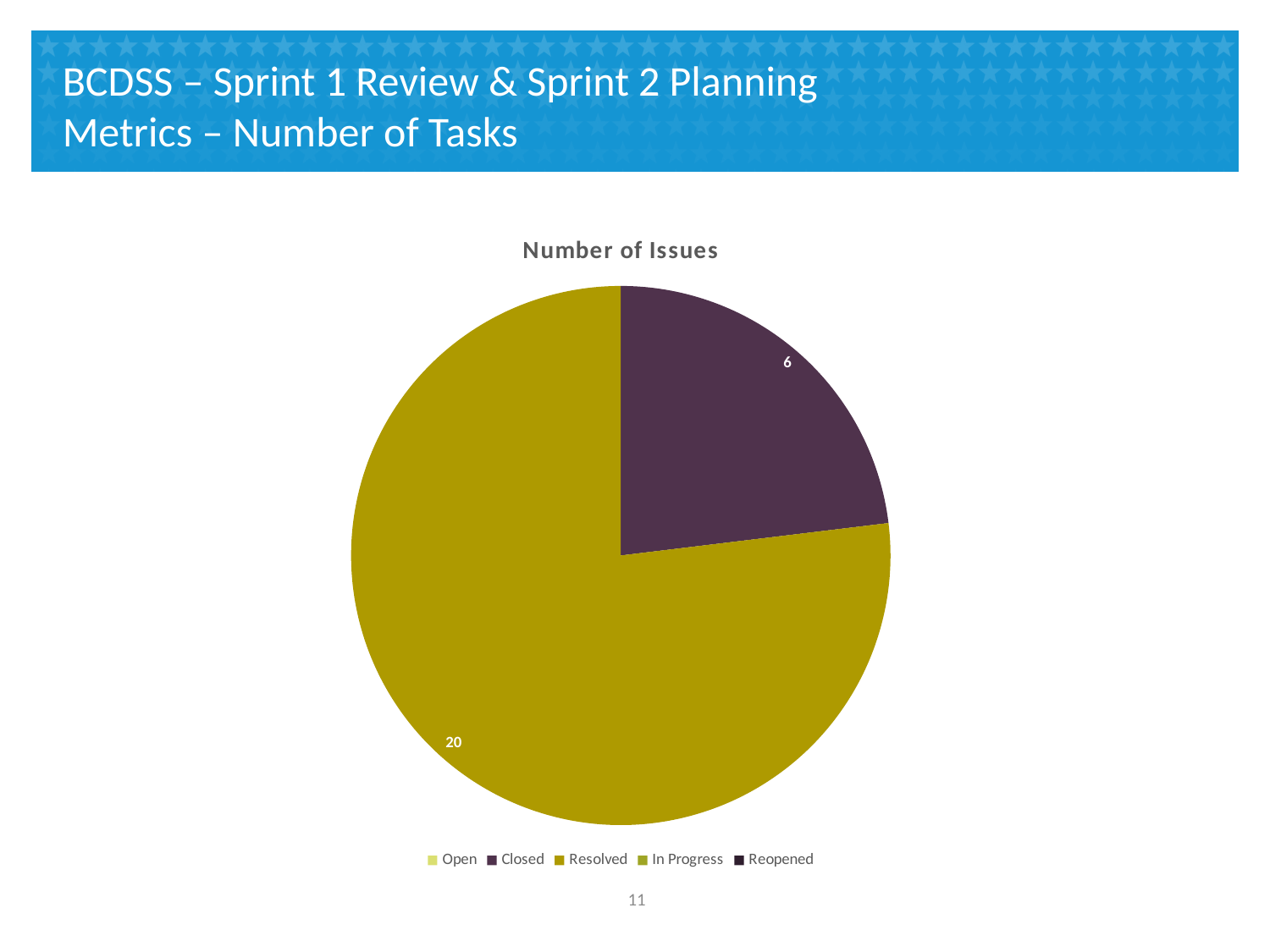

# BCDSS – Sprint 1 Review & Sprint 2 Planning Metrics – Number of Tasks

### Chart:

| Category | Number of Issues |
|---|---|
| Open | 0.0 |
| Closed | 6.0 |
| Resolved | 20.0 |
| In Progress | None |
| Reopened | 0.0 |
11